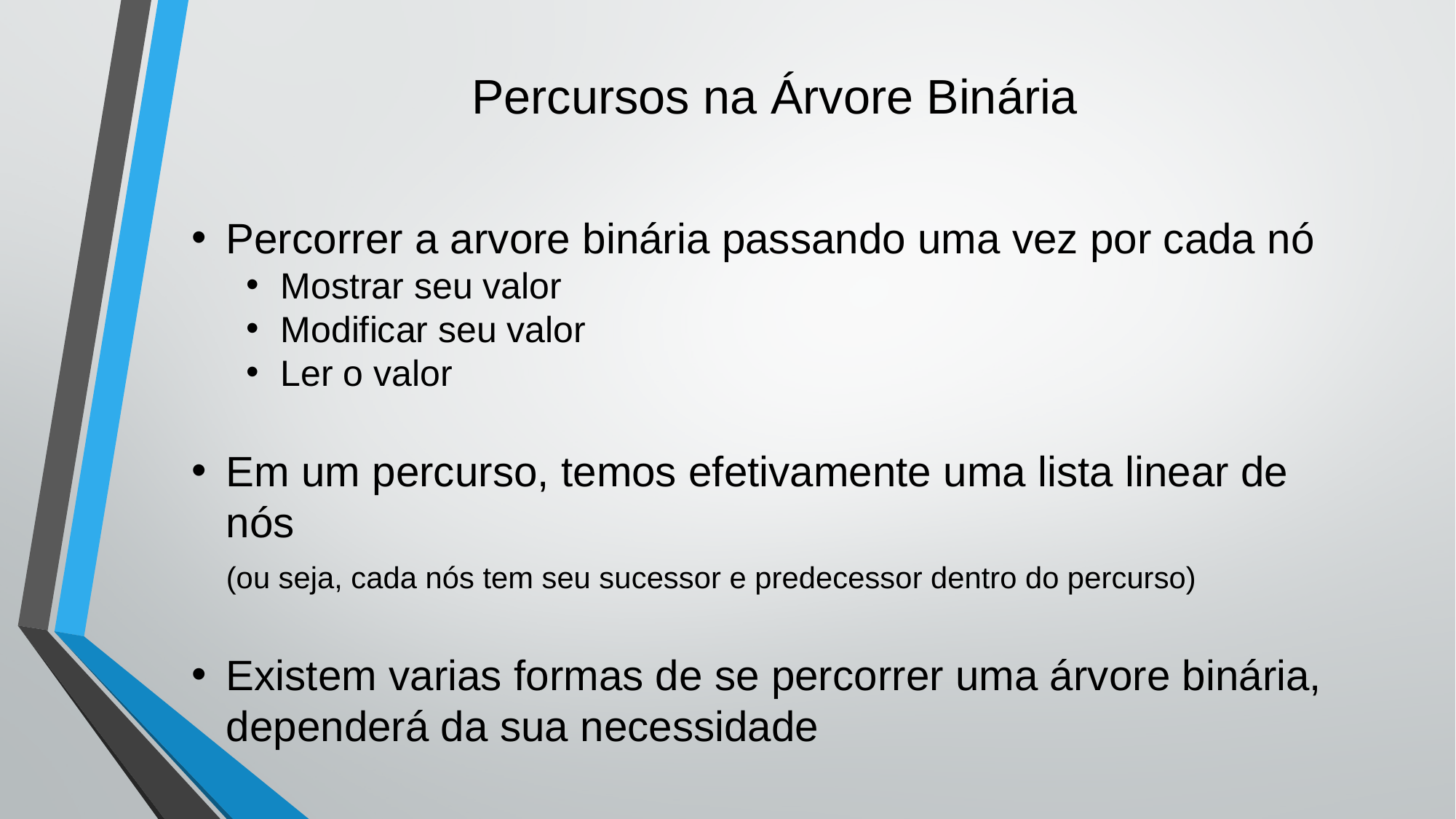

# Percursos na Árvore Binária
Percorrer a arvore binária passando uma vez por cada nó
Mostrar seu valor
Modificar seu valor
Ler o valor

Em um percurso, temos efetivamente uma lista linear de nós
	(ou seja, cada nós tem seu sucessor e predecessor dentro do percurso)

Existem varias formas de se percorrer uma árvore binária, dependerá da sua necessidade